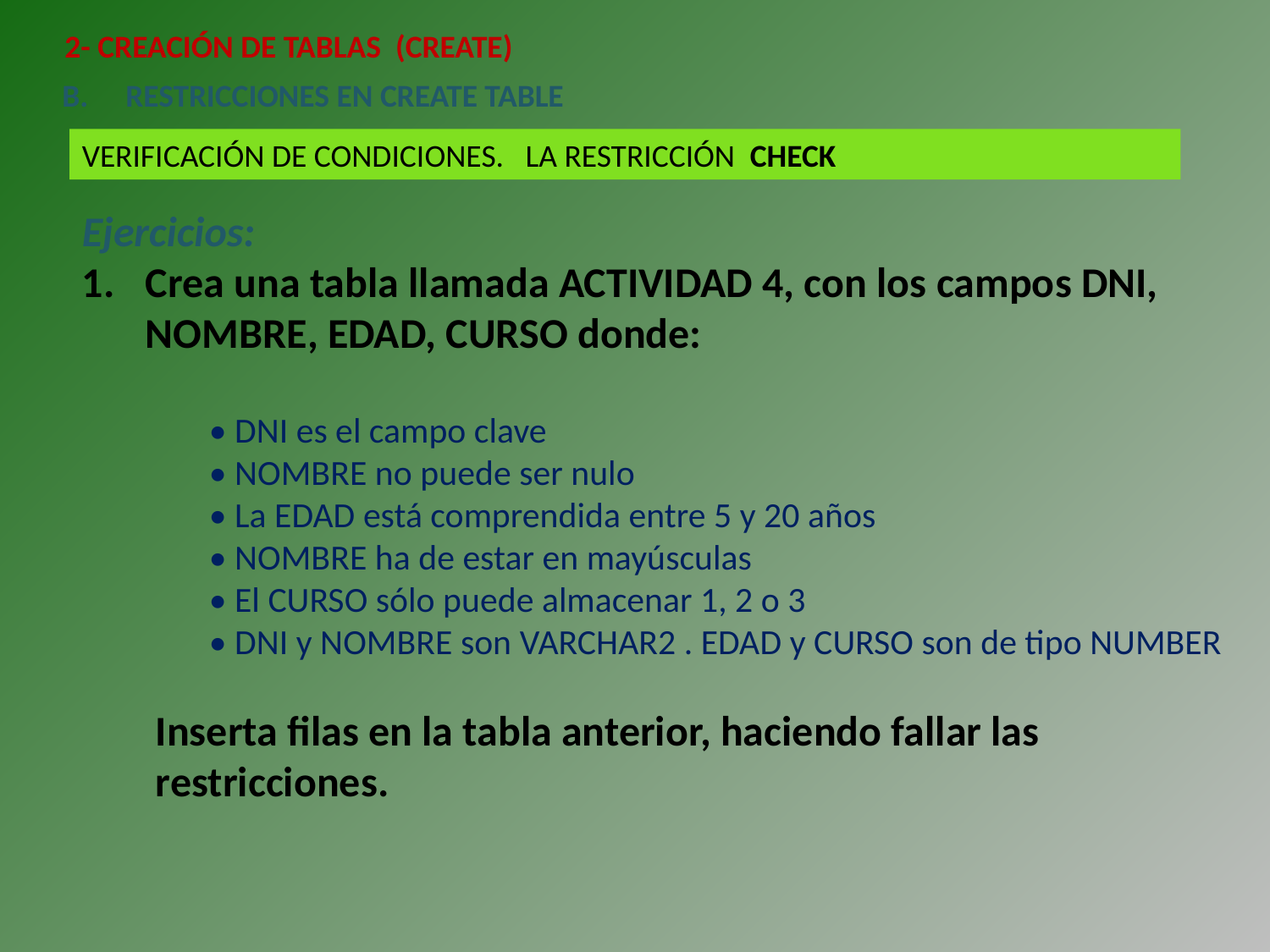

2- CREACIÓN DE TABLAS  (CREATE)
RESTRICCIONES EN CREATE TABLE
VERIFICACIÓN DE CONDICIONES.   LA RESTRICCIÓN  CHECK
Ejercicios:
Crea una tabla llamada ACTIVIDAD 4, con los campos DNI, NOMBRE, EDAD, CURSO donde:

• DNI es el campo clave
• NOMBRE no puede ser nulo
• La EDAD está comprendida entre 5 y 20 años
• NOMBRE ha de estar en mayúsculas
• El CURSO sólo puede almacenar 1, 2 o 3
• DNI y NOMBRE son VARCHAR2 . EDAD y CURSO son de tipo NUMBER

Inserta filas en la tabla anterior, haciendo fallar las restricciones.